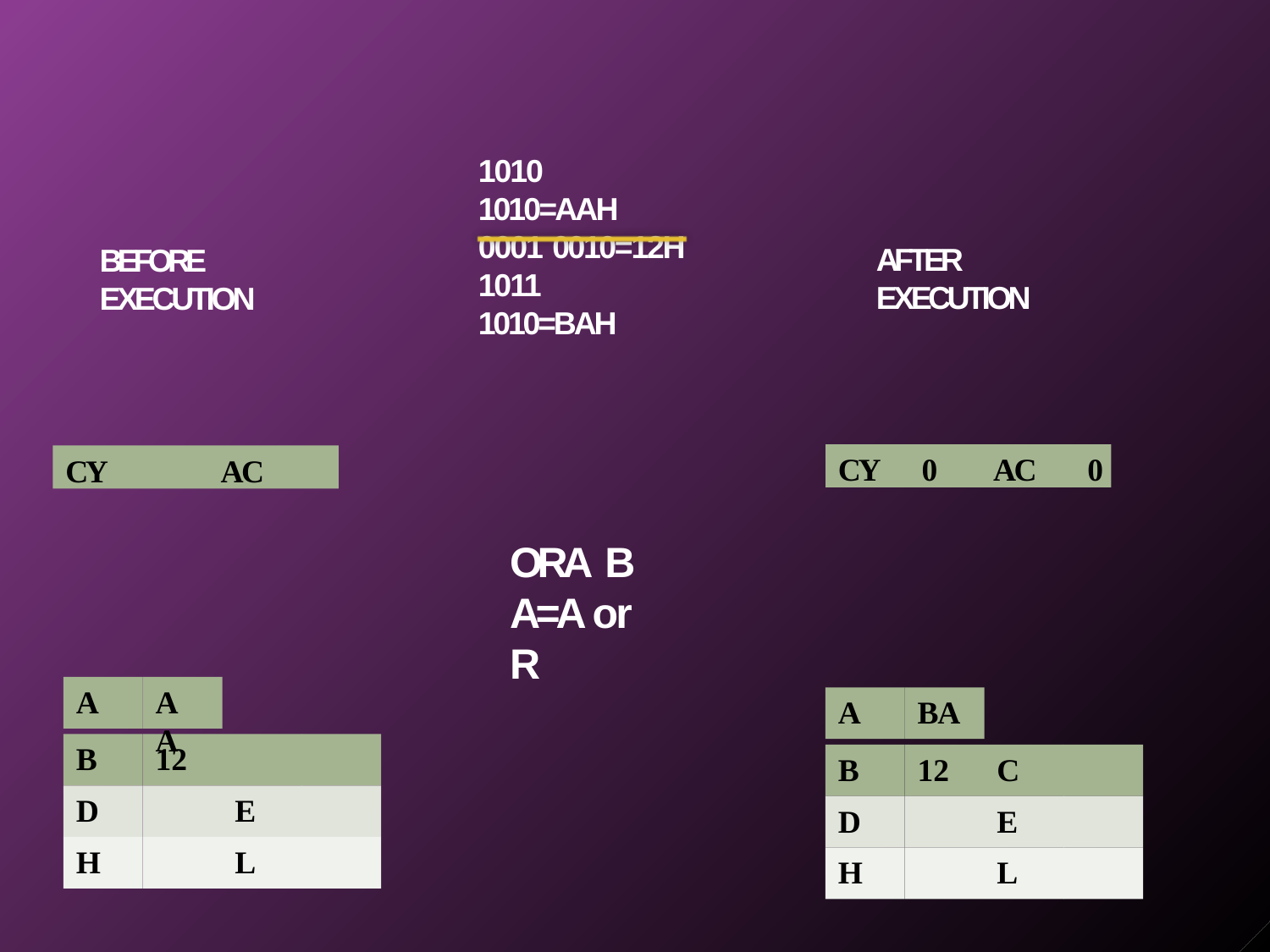

# 1010 1010=AAH
0001 0010=12H

AFTER EXECUTION
BEFORE EXECUTION
1011 1010=BAH
CY	0	AC	0
CY	AC
ORA B
A=A or R

A
AA

A
BA

B
12	C

B
12	C

D
E

D
E

H
L

H
L